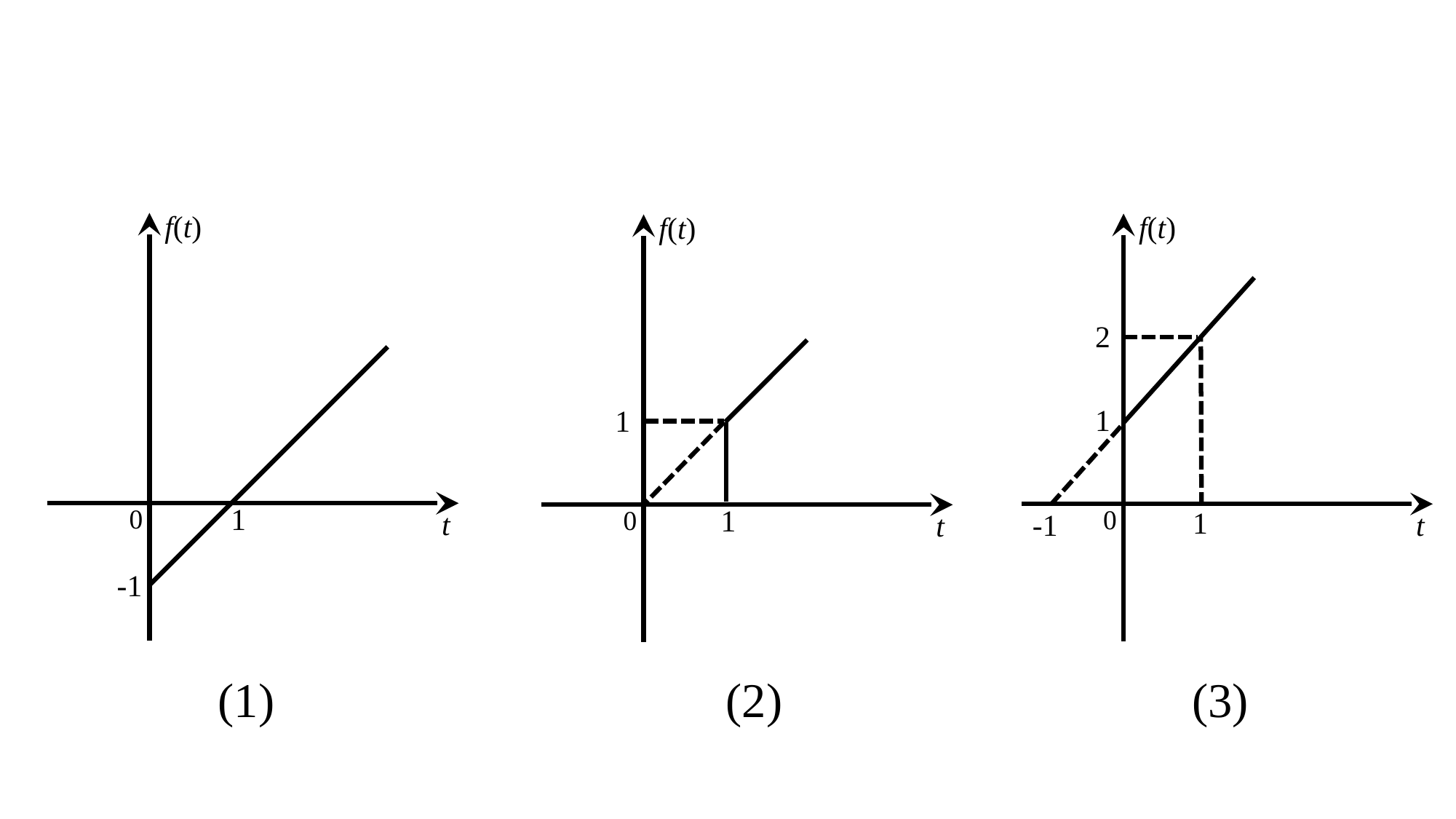

f(t)
1
0
t
-1
f(t)
2
1
0
1
-1
t
f(t)
1
1
0
t
(3)
(1)
(2)